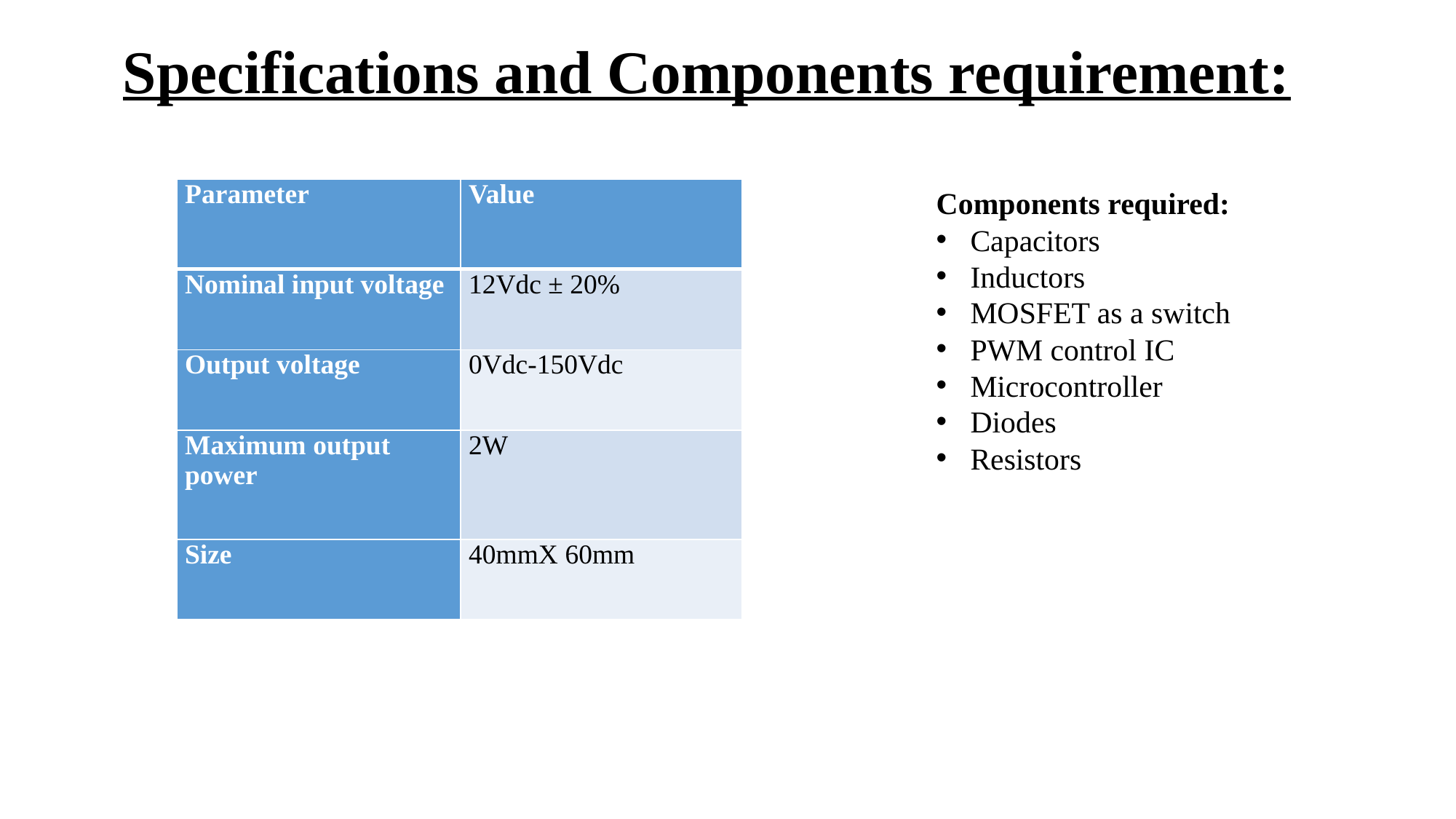

Specifications and Components requirement:
| Parameter | Value |
| --- | --- |
| Nominal input voltage | 12Vdc ± 20% |
| Output voltage | 0Vdc-150Vdc |
| Maximum output power | 2W |
| Size | 40mmX 60mm |
Components required:
Capacitors
Inductors
MOSFET as a switch
PWM control IC
Microcontroller
Diodes
Resistors